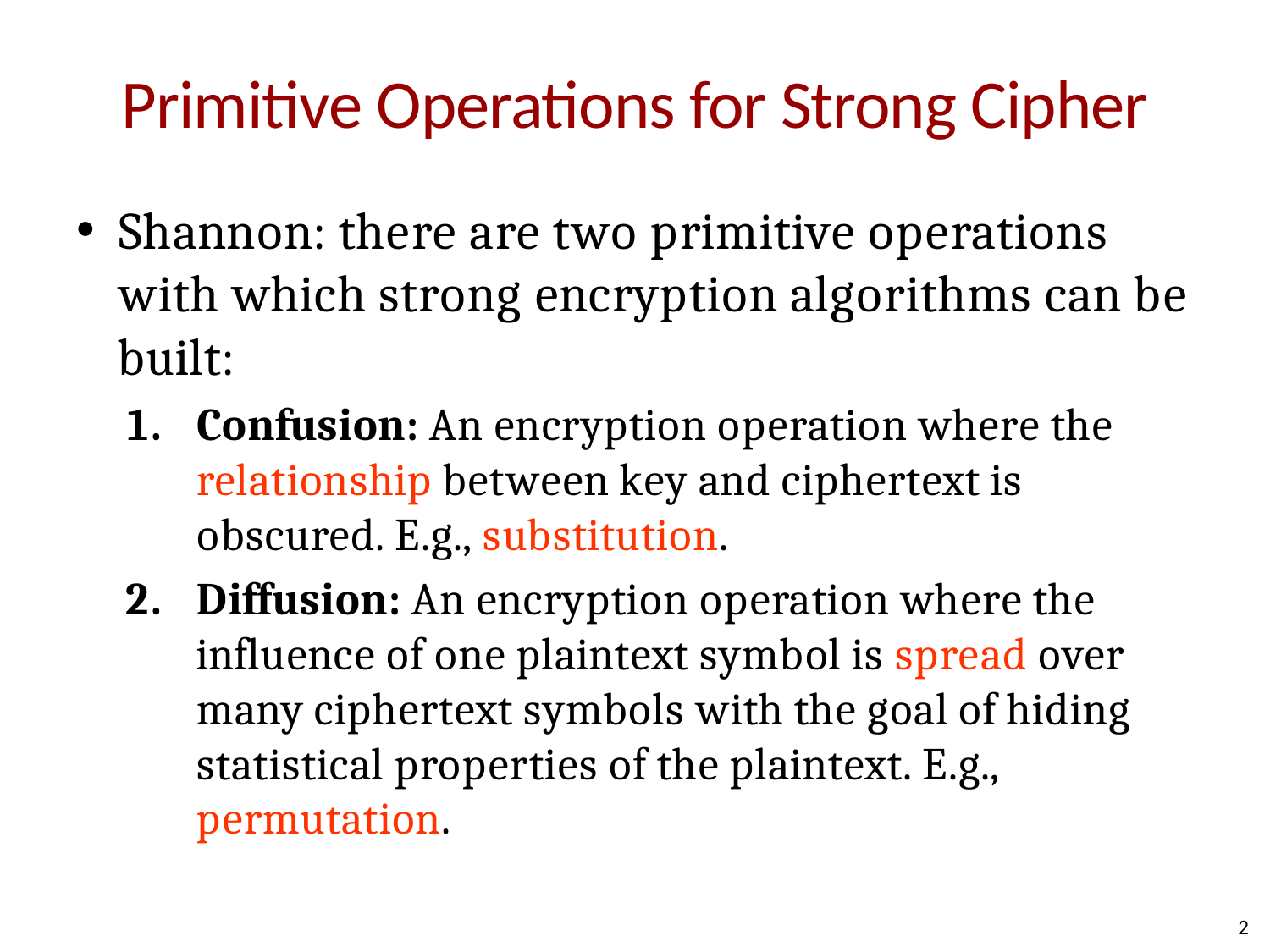

# Primitive Operations for Strong Cipher
Shannon: there are two primitive operations with which strong encryption algorithms can be built:
Confusion: An encryption operation where the relationship between key and ciphertext is obscured. E.g., substitution.
Diffusion: An encryption operation where the influence of one plaintext symbol is spread over many ciphertext symbols with the goal of hiding statistical properties of the plaintext. E.g., permutation.
2